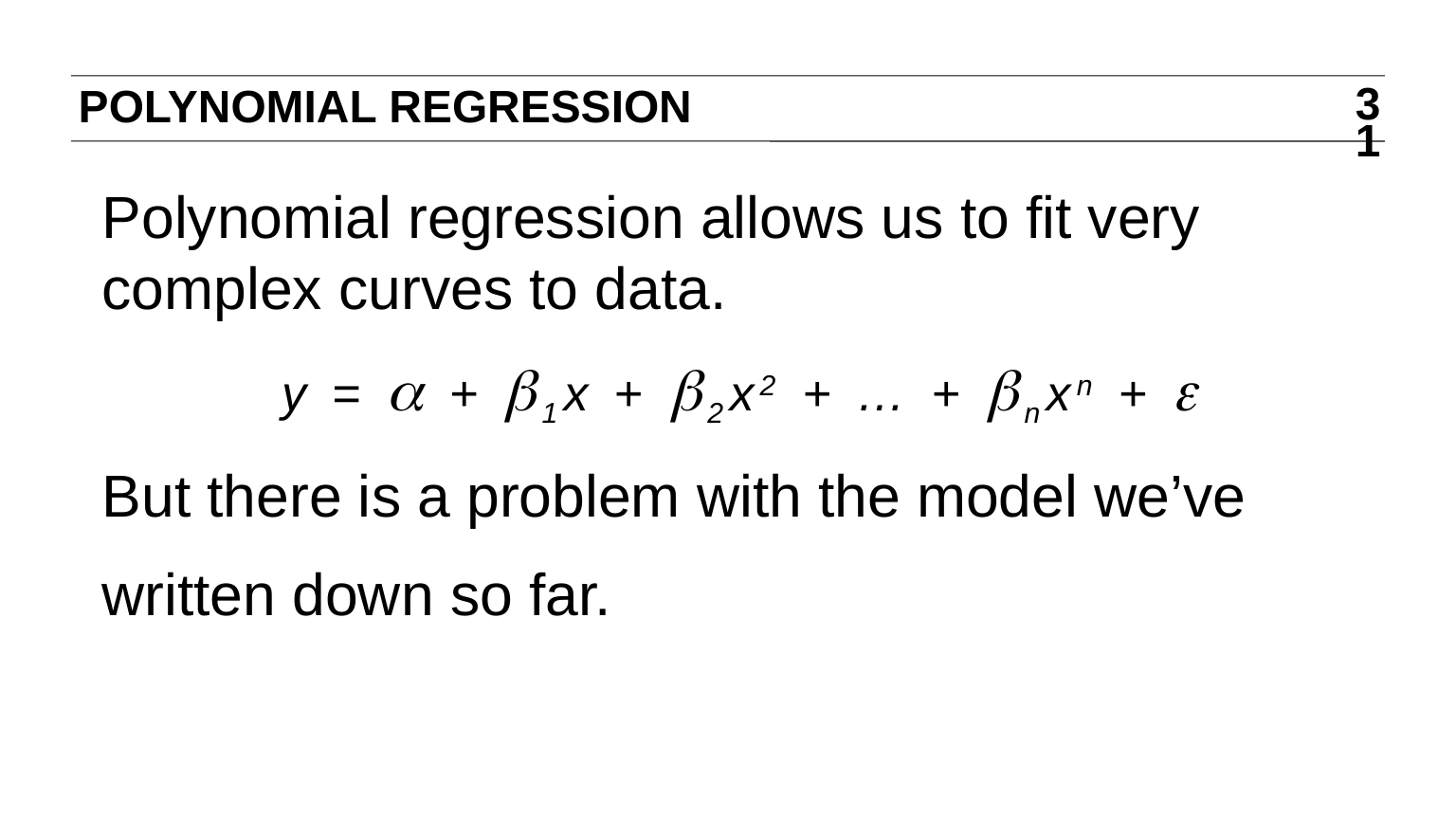

Polynomial regression
31
Polynomial regression allows us to fit very complex curves to data.
y = α + β1x + β2x2 + … + βnxn + ε
But there is a problem with the model we’ve written down so far.